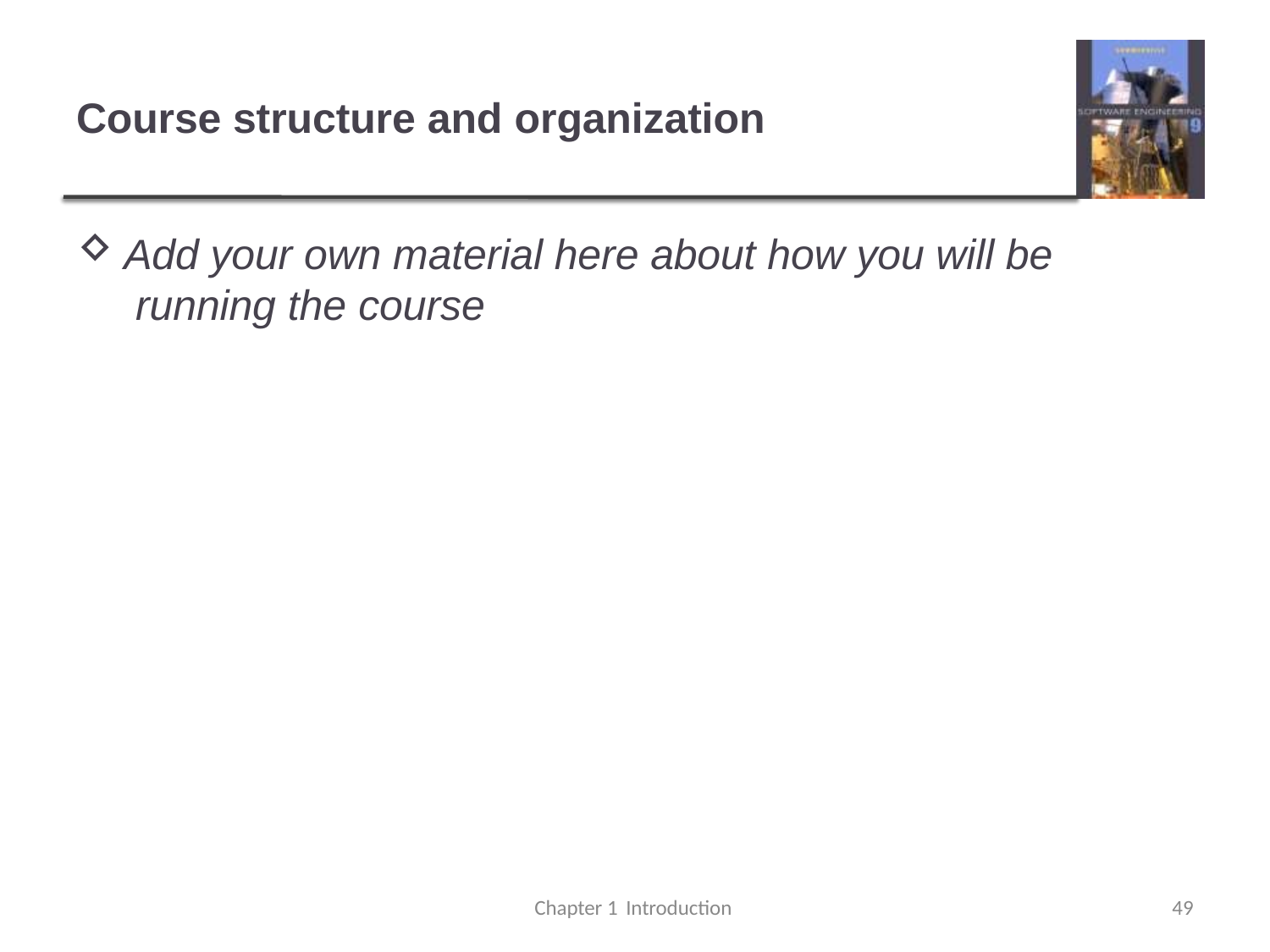

# Course structure and organization
Add your own material here about how you will be  running the course
Chapter 1 Introduction
49